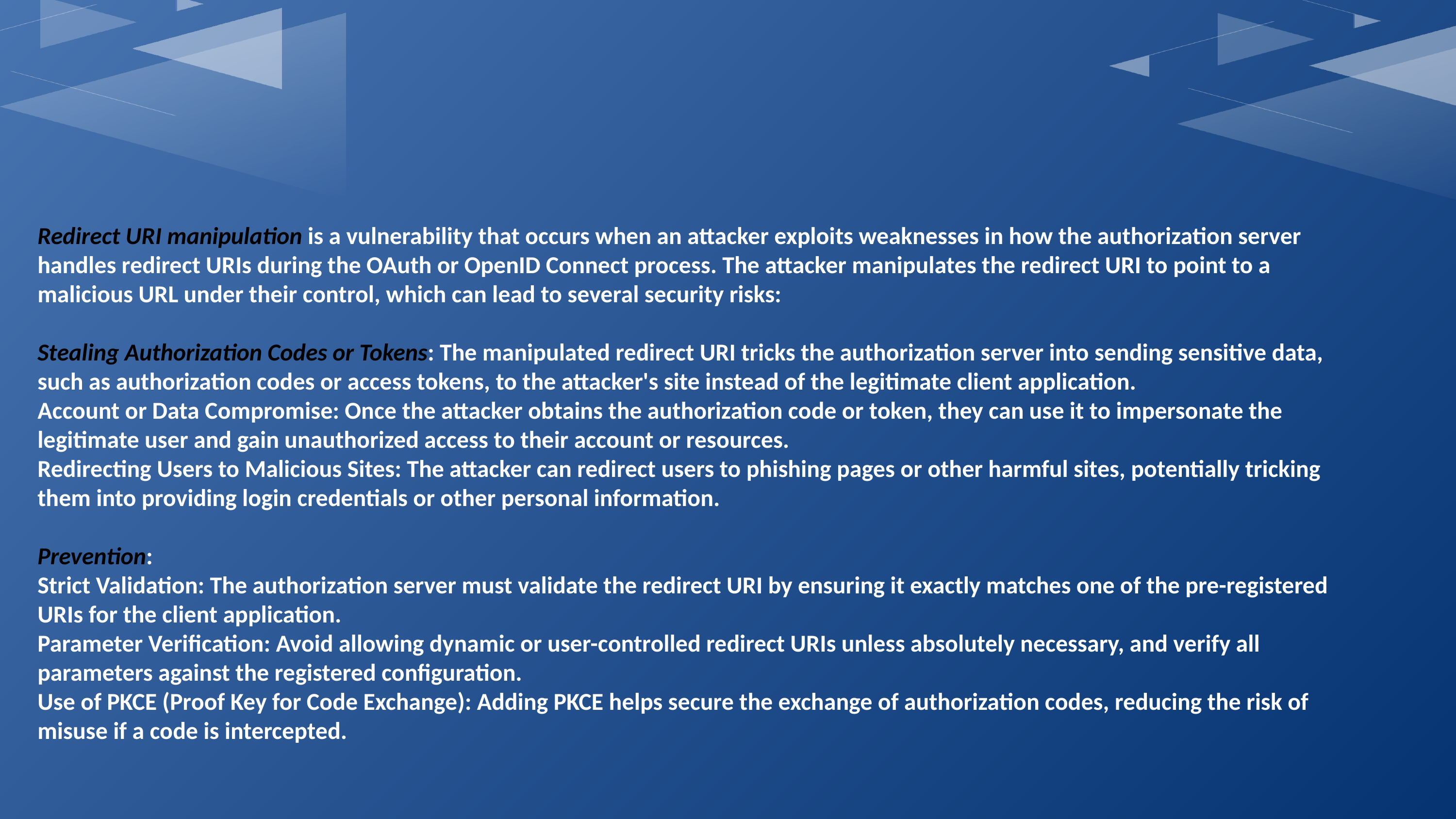

Redirect URI manipulation is a vulnerability that occurs when an attacker exploits weaknesses in how the authorization server handles redirect URIs during the OAuth or OpenID Connect process. The attacker manipulates the redirect URI to point to a malicious URL under their control, which can lead to several security risks:

Stealing Authorization Codes or Tokens: The manipulated redirect URI tricks the authorization server into sending sensitive data, such as authorization codes or access tokens, to the attacker's site instead of the legitimate client application.
Account or Data Compromise: Once the attacker obtains the authorization code or token, they can use it to impersonate the legitimate user and gain unauthorized access to their account or resources.
Redirecting Users to Malicious Sites: The attacker can redirect users to phishing pages or other harmful sites, potentially tricking them into providing login credentials or other personal information.

Prevention:
Strict Validation: The authorization server must validate the redirect URI by ensuring it exactly matches one of the pre-registered URIs for the client application.
Parameter Verification: Avoid allowing dynamic or user-controlled redirect URIs unless absolutely necessary, and verify all parameters against the registered configuration.
Use of PKCE (Proof Key for Code Exchange): Adding PKCE helps secure the exchange of authorization codes, reducing the risk of misuse if a code is intercepted.